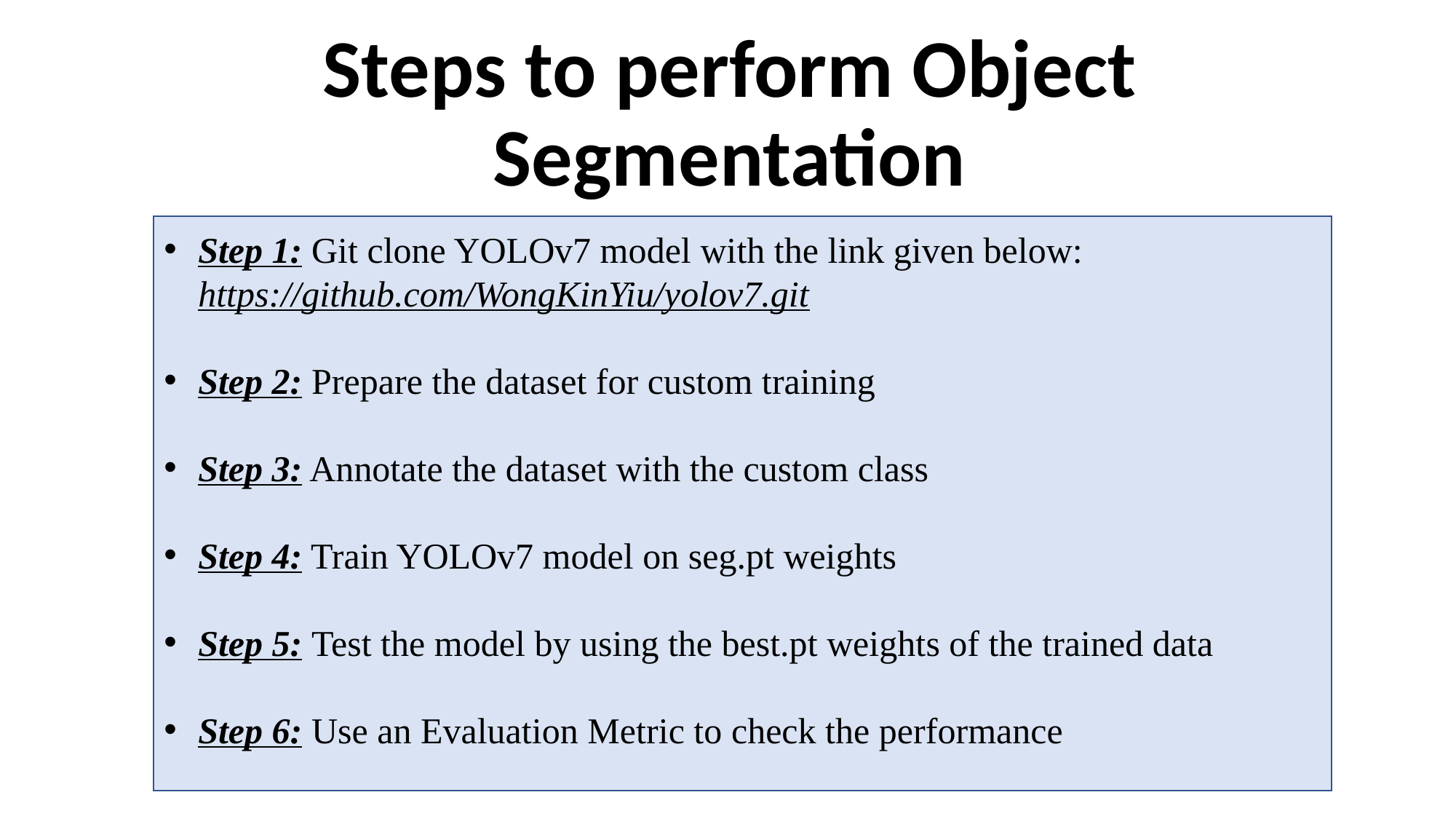

# Steps to perform Object Segmentation
Step 1: Git clone YOLOv7 model with the link given below: https://github.com/WongKinYiu/yolov7.git

Step 2: Prepare the dataset for custom training

Step 3: Annotate the dataset with the custom class

Step 4: Train YOLOv7 model on seg.pt weights

Step 5: Test the model by using the best.pt weights of the trained data

Step 6: Use an Evaluation Metric to check the performance